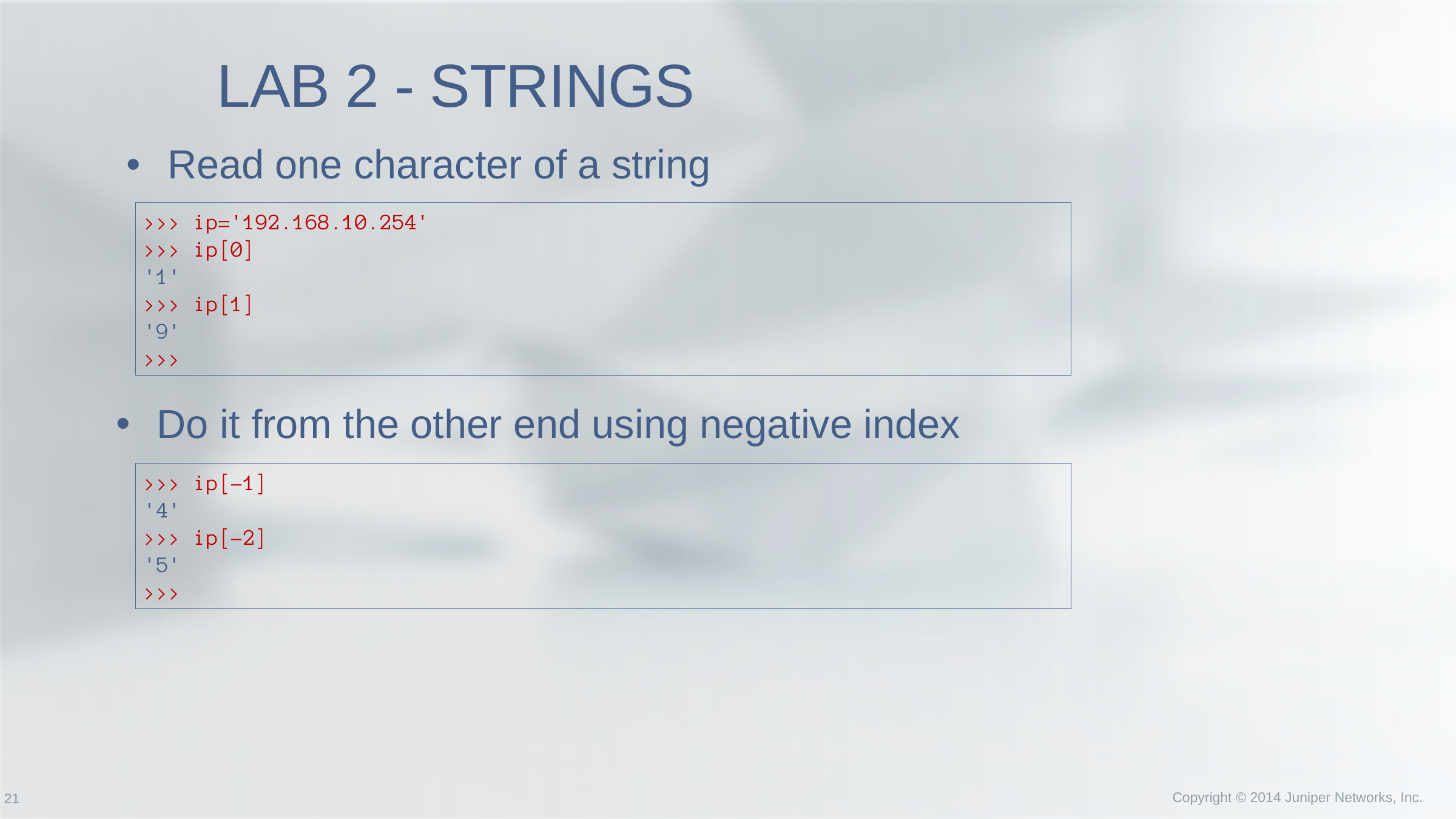

# LAB 2 - STRINGS
Read one character of a string

>>> ip='192.168.10.254'
>>> ip[0]
'1'
>>> ip[1]
'9'
>>>
Do it from the other end using negative index
>>> ip[-1]
'4'
>>> ip[-2]
'5'
>>>